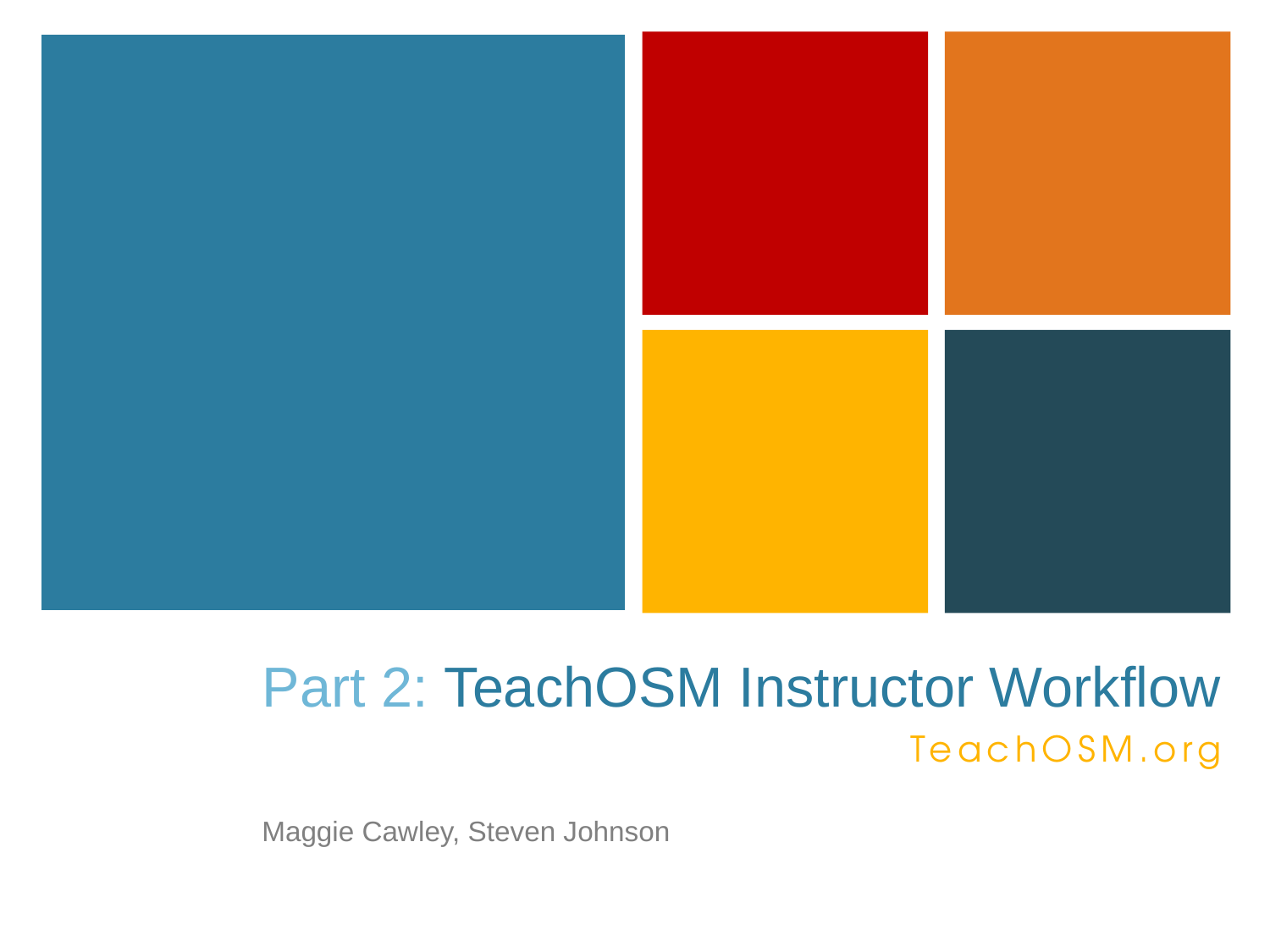

# Part 2: TeachOSM Instructor Workflow TeachOSM.org
Maggie Cawley, Steven Johnson